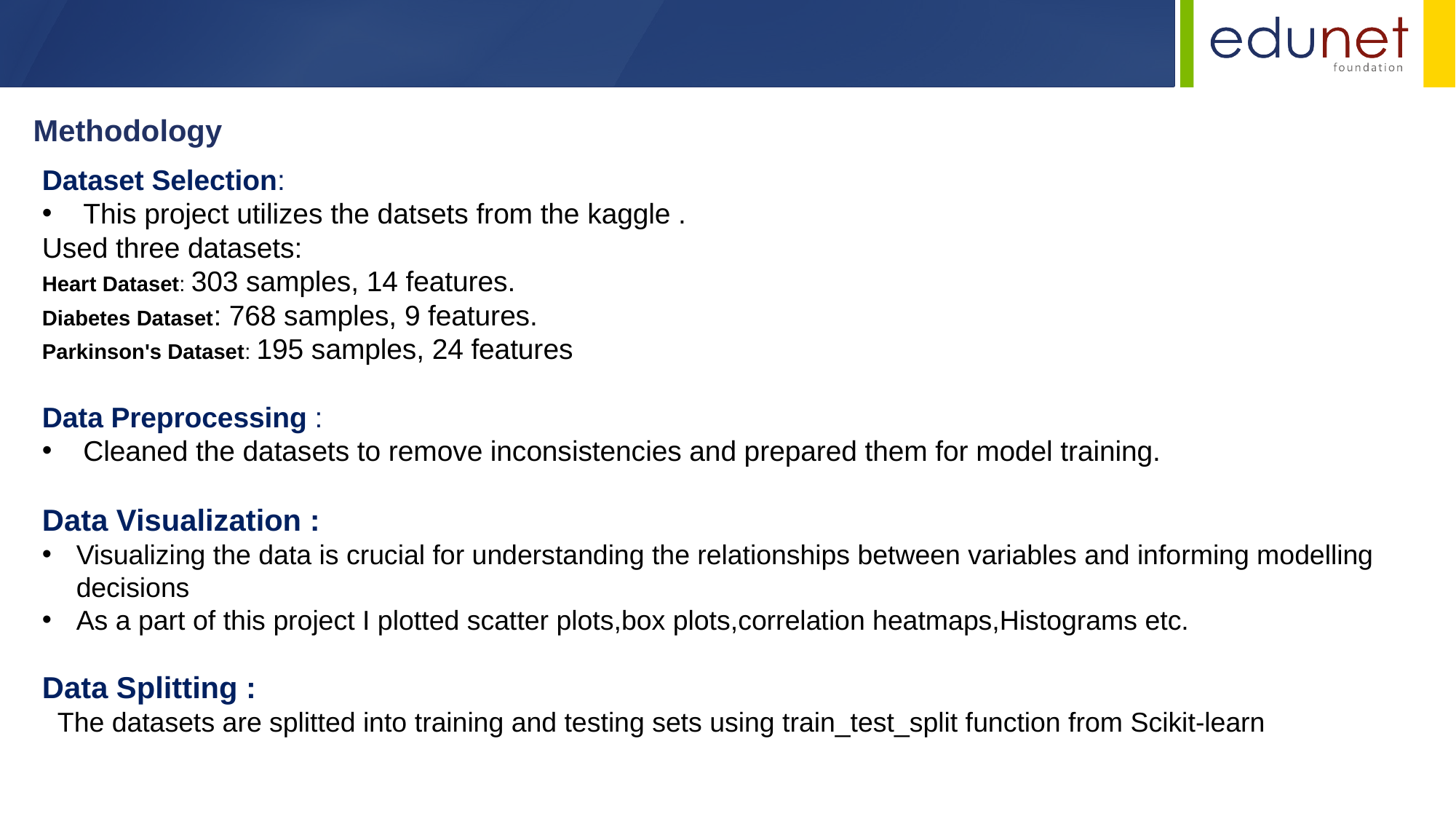

Methodology
Dataset Selection:
This project utilizes the datsets from the kaggle .
Used three datasets:
Heart Dataset: 303 samples, 14 features.
Diabetes Dataset: 768 samples, 9 features.
Parkinson's Dataset: 195 samples, 24 features

Data Preprocessing :
Cleaned the datasets to remove inconsistencies and prepared them for model training.

Data Visualization :
Visualizing the data is crucial for understanding the relationships between variables and informing modelling decisions
As a part of this project I plotted scatter plots,box plots,correlation heatmaps,Histograms etc.

Data Splitting :
  The datasets are splitted into training and testing sets using train_test_split function from Scikit-learn